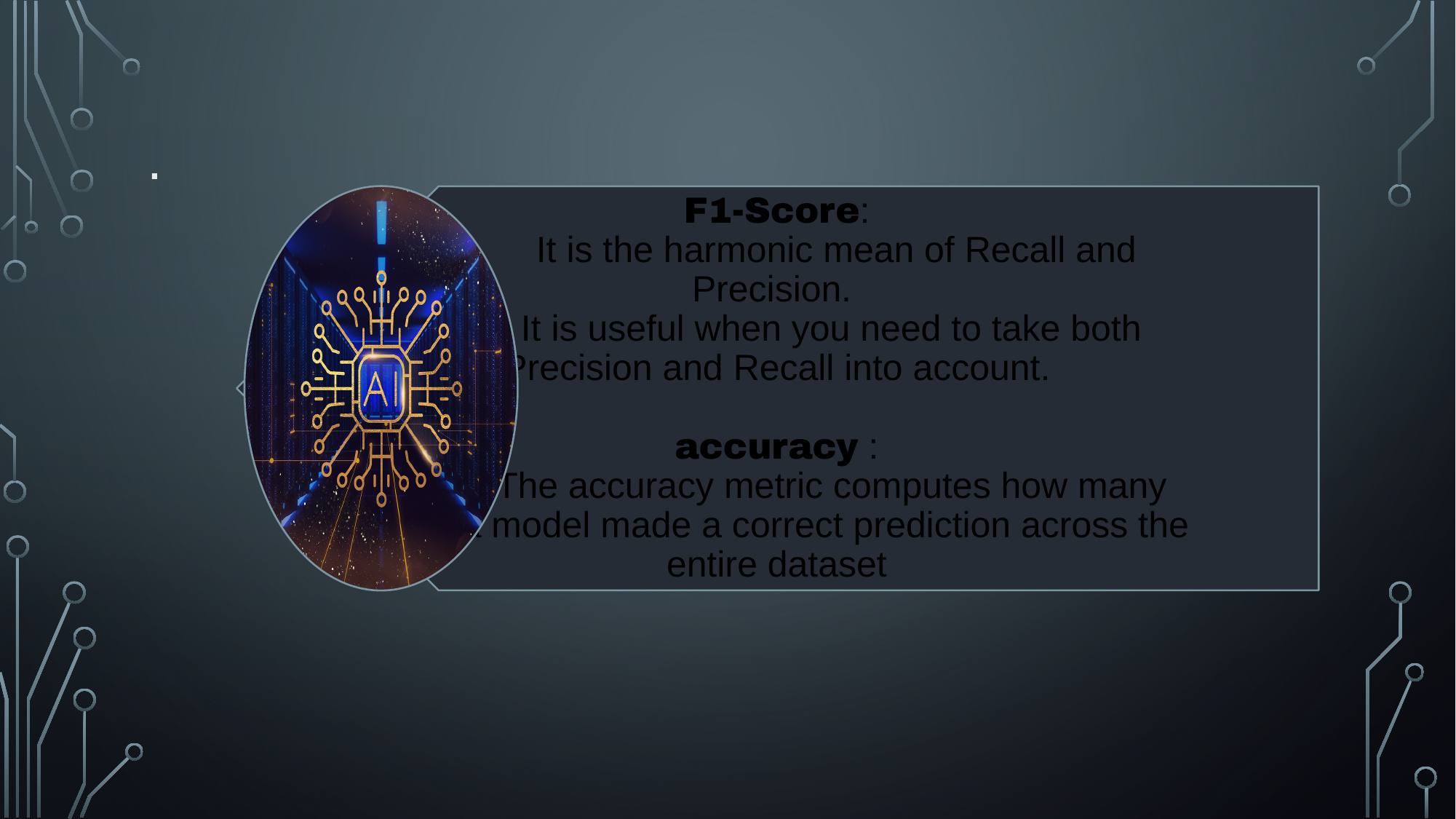

# .
F1-Score:
	 It is the harmonic mean of Recall and Precision.
	It is useful when you need to take both Precision and Recall into account.
accuracy :
	The accuracy metric computes how many times a model made a correct prediction across the entire dataset